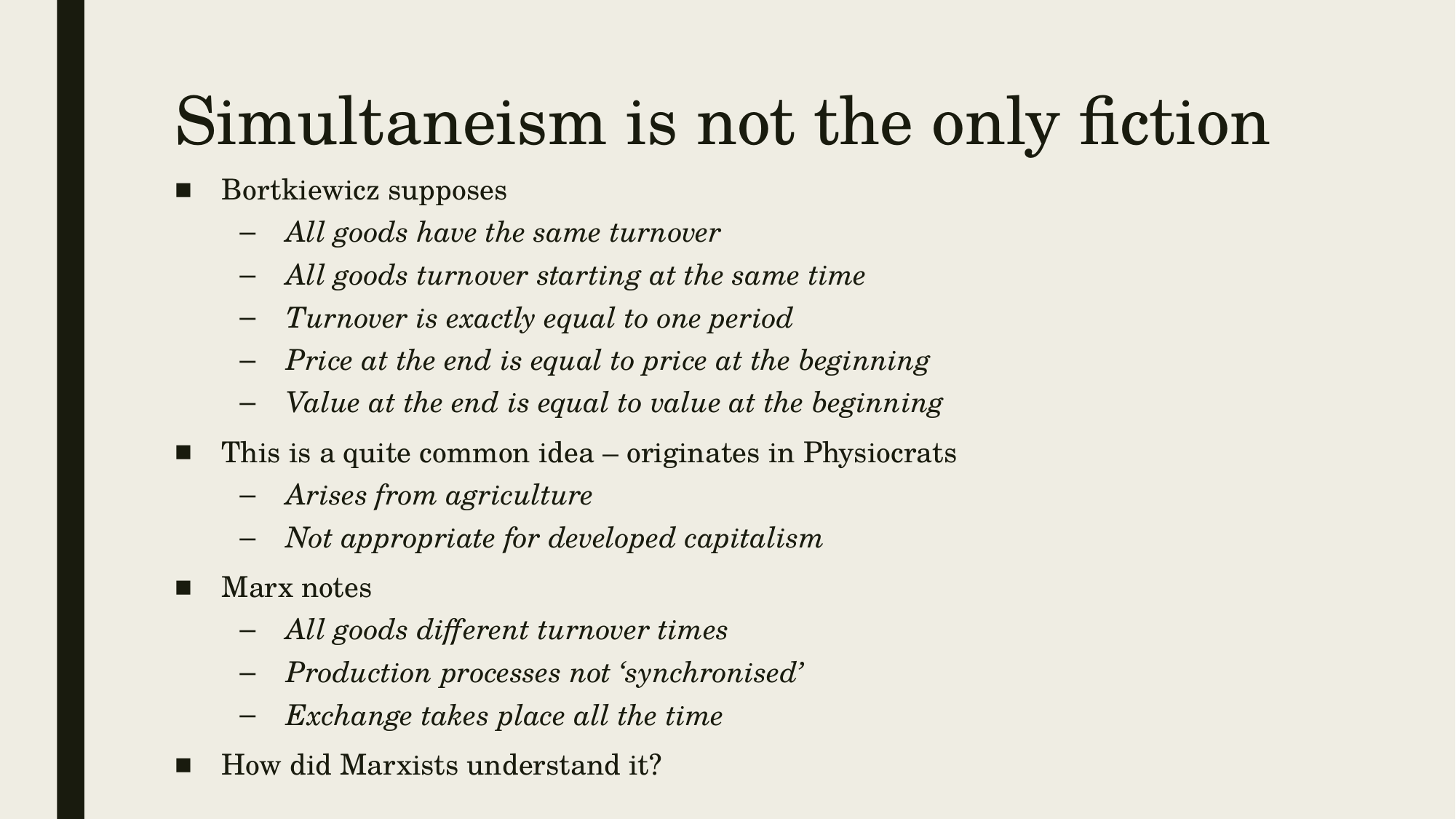

# Simultaneism is not the only fiction
Bortkiewicz supposes
All goods have the same turnover
All goods turnover starting at the same time
Turnover is exactly equal to one period
Price at the end is equal to price at the beginning
Value at the end is equal to value at the beginning
This is a quite common idea – originates in Physiocrats
Arises from agriculture
Not appropriate for developed capitalism
Marx notes
All goods different turnover times
Production processes not ‘synchronised’
Exchange takes place all the time
How did Marxists understand it?